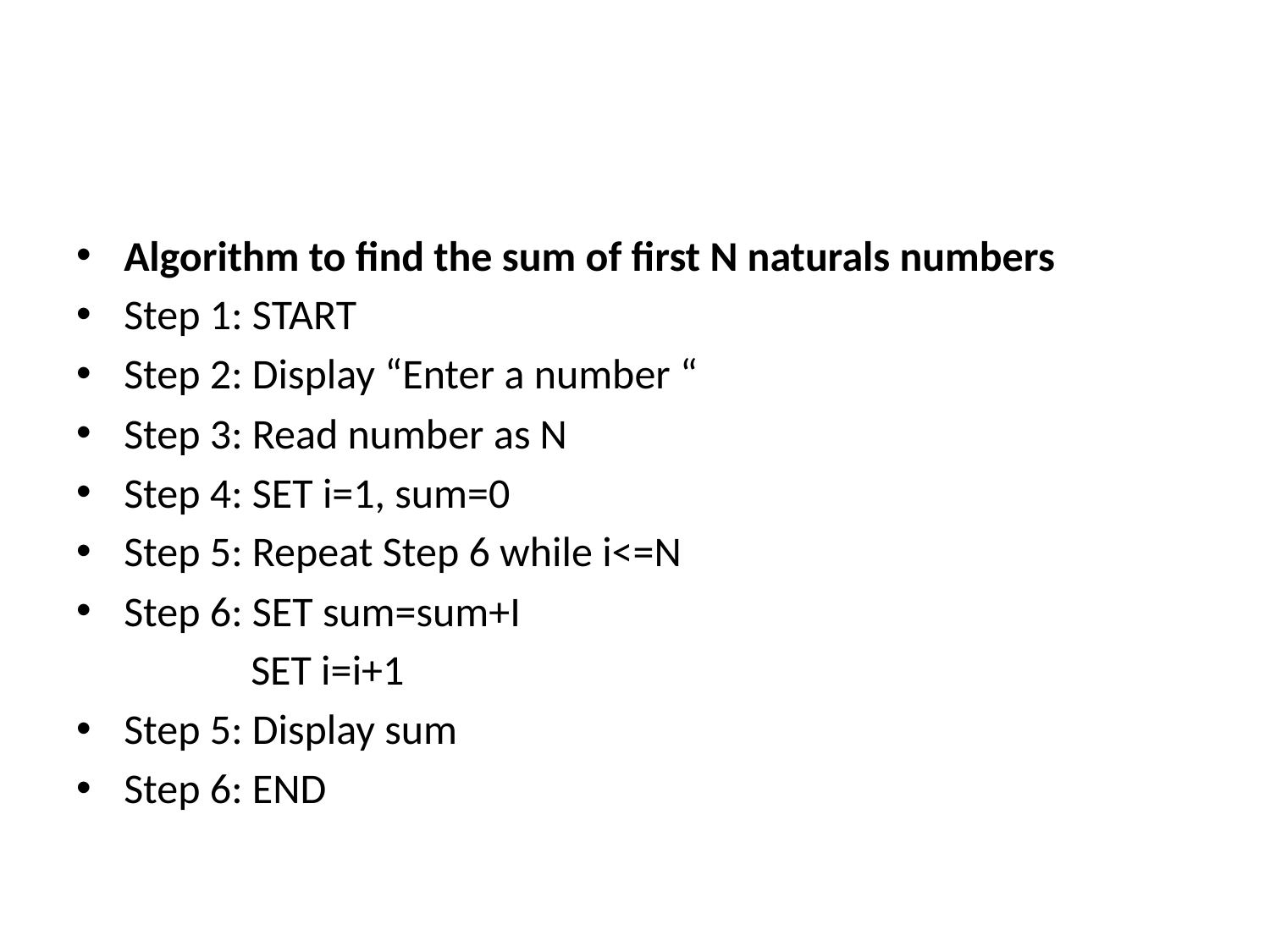

#
Algorithm to find the sum of first N naturals numbers
Step 1: START
Step 2: Display “Enter a number “
Step 3: Read number as N
Step 4: SET i=1, sum=0
Step 5: Repeat Step 6 while i<=N
Step 6: SET sum=sum+I
	     SET i=i+1
Step 5: Display sum
Step 6: END